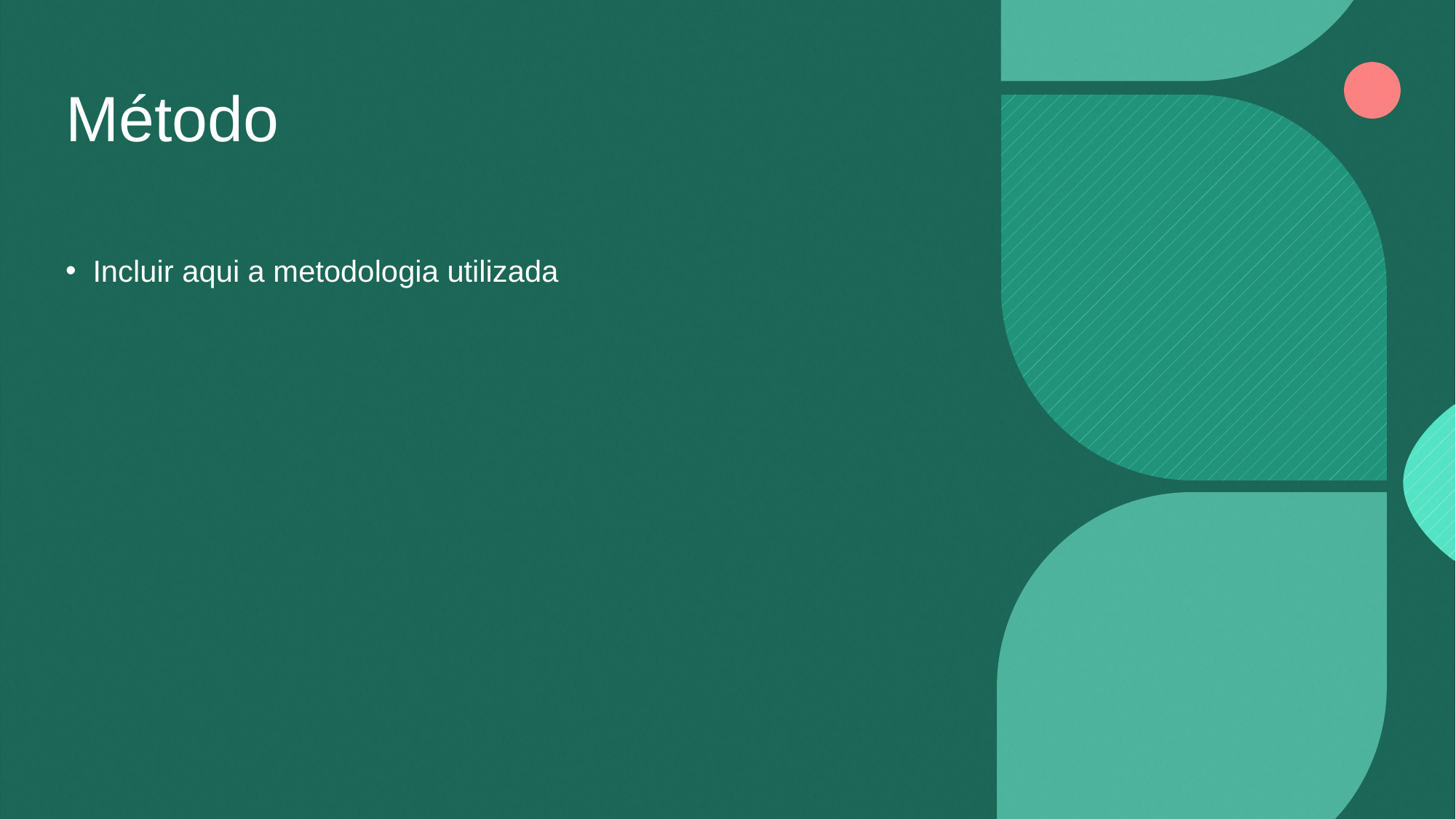

# Método
Incluir aqui a metodologia utilizada